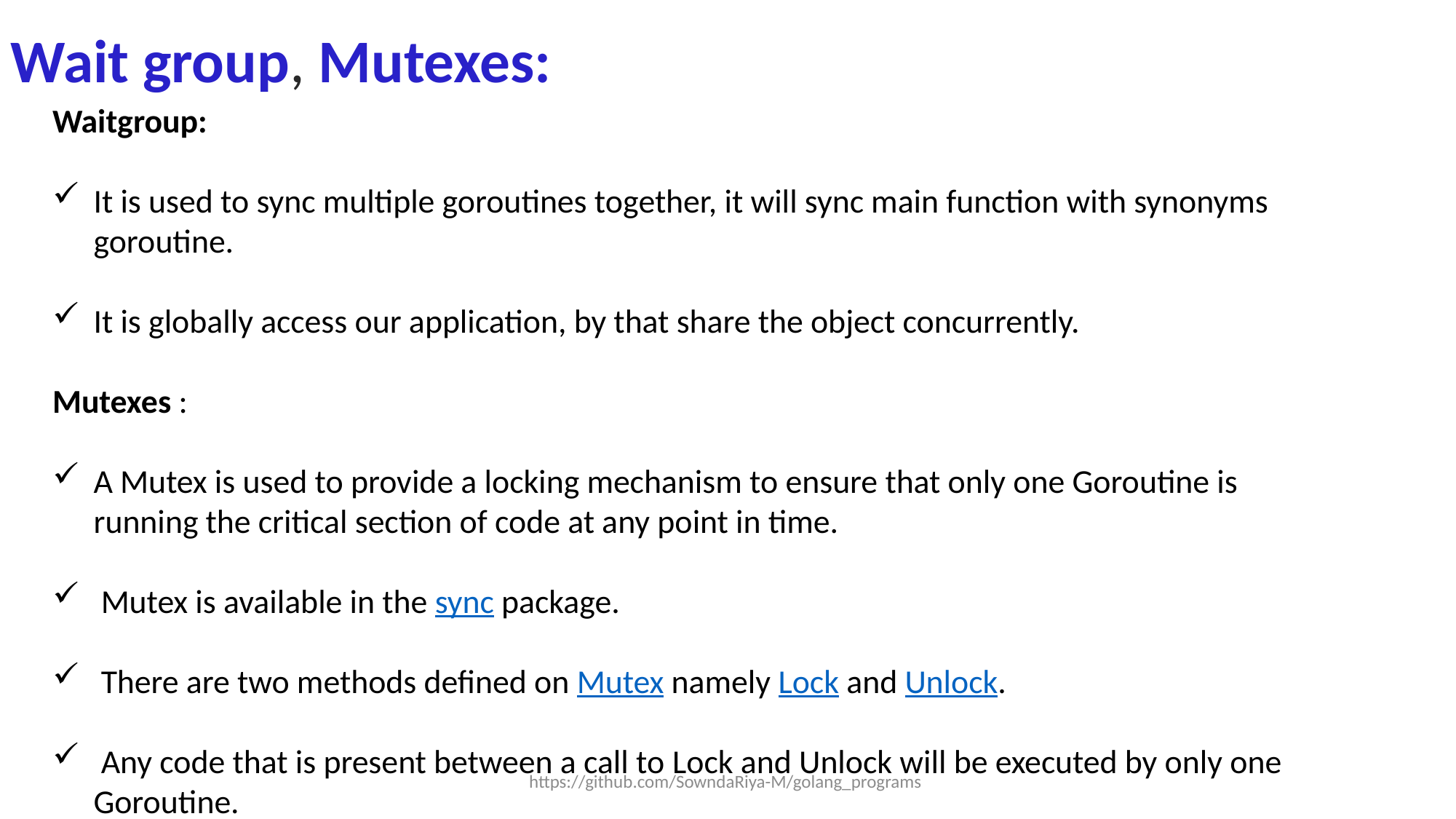

Wait group, Mutexes:
Waitgroup:

It is used to sync multiple goroutines together, it will sync main function with synonyms goroutine.

It is globally access our application, by that share the object concurrently.

Mutexes :

A Mutex is used to provide a locking mechanism to ensure that only one Goroutine is running the critical section of code at any point in time.

 Mutex is available in the sync package.

 There are two methods defined on Mutex namely Lock and Unlock.

 Any code that is present between a call to Lock and Unlock will be executed by only one Goroutine.

https://github.com/SowndaRiya-M/golang_programs